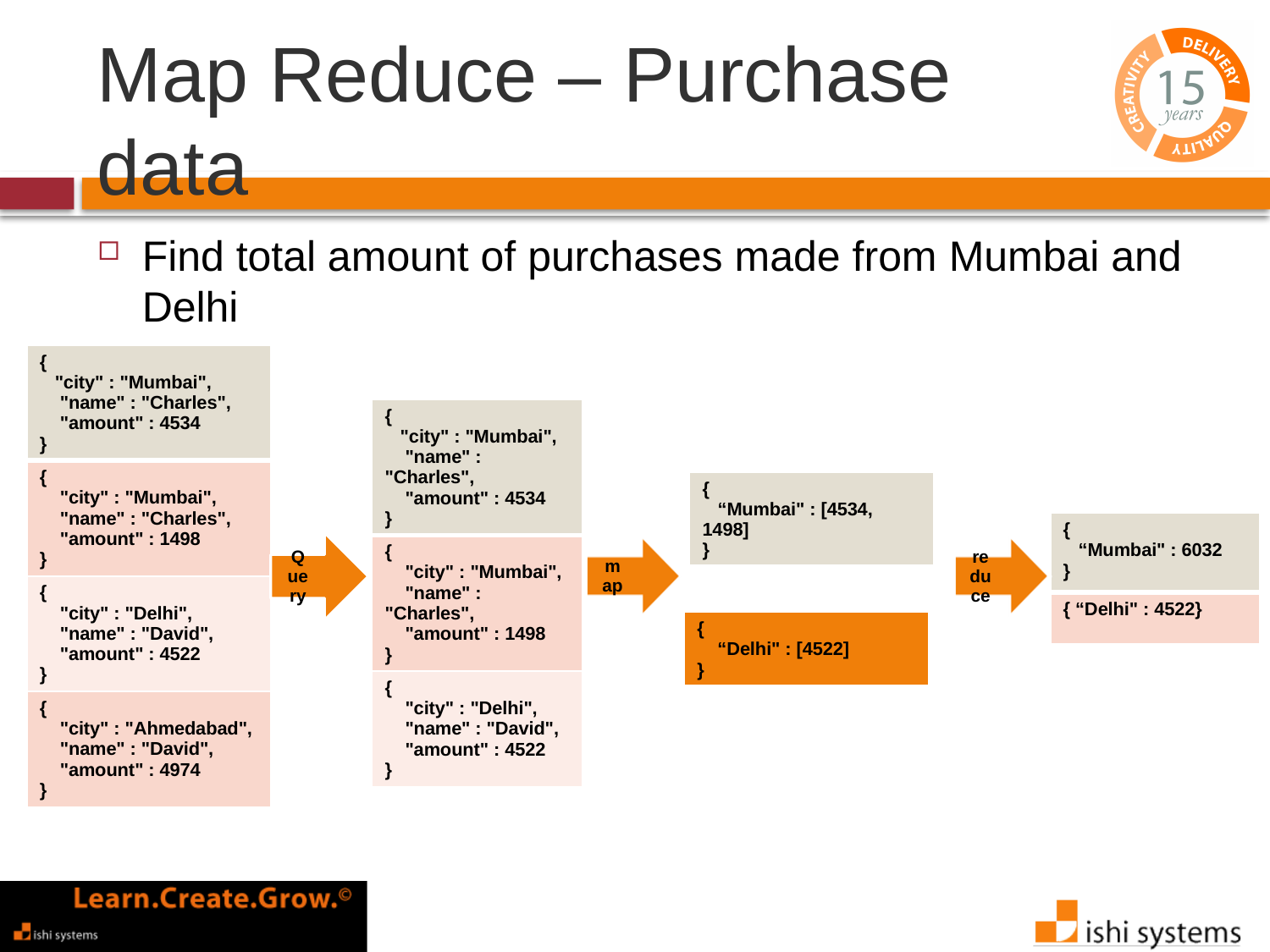

# Map Reduce – Purchase data
Find total amount of purchases made from Mumbai and Delhi

| { "city" : "Mumbai", "name" : "Charles", "amount" : 4534 } |
| --- |
| { "city" : "Mumbai", "name" : "Charles", "amount" : 1498 } |
| { "city" : "Delhi", "name" : "David", "amount" : 4522 } |
| { "city" : "Ahmedabad", "name" : "David", "amount" : 4974 } |
| { "city" : "Mumbai", "name" : "Charles", "amount" : 4534 } |
| --- |
| { "city" : "Mumbai", "name" : "Charles", "amount" : 1498 } |
| { "city" : "Delhi", "name" : "David", "amount" : 4522 } |
| { “Mumbai" : [4534, 1498] } |
| --- |
| { “Mumbai" : 6032 } |
| --- |
| { “Delhi" : 4522} |
Query
map
reduce
| { “Delhi" : [4522] } |
| --- |